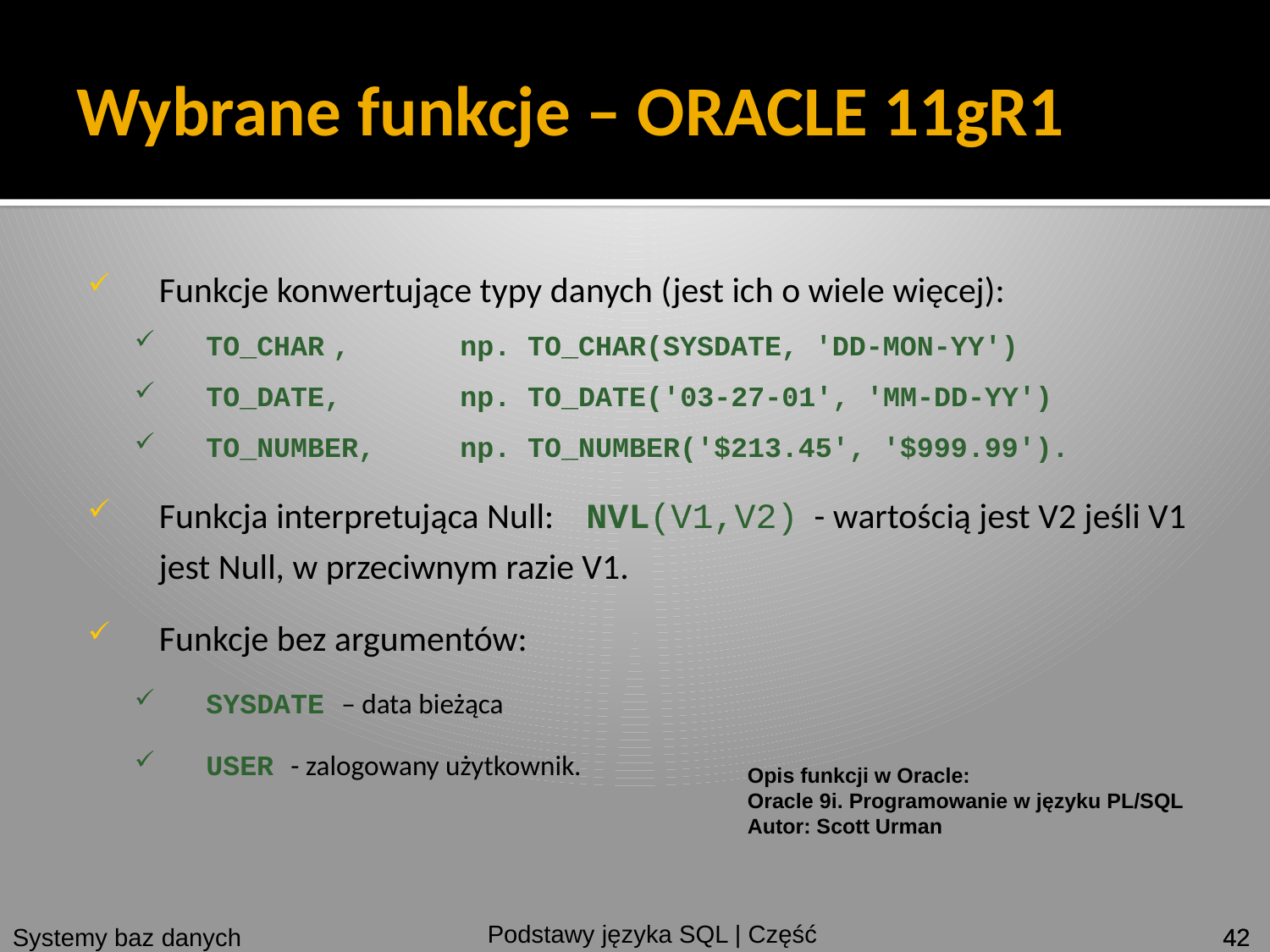

# Wybrane funkcje – ORACLE 11gR1
Funkcje konwertujące typy danych (jest ich o wiele więcej):
TO_CHAR	, 	np. TO_CHAR(SYSDATE, 'DD-MON-YY')
TO_DATE,	np. TO_DATE('03-27-01', 'MM-DD-YY')
TO_NUMBER,	np. TO_NUMBER('$213.45', '$999.99').
Funkcja interpretująca Null:    NVL(V1,V2)  - wartością jest V2 jeśli V1 jest Null, w przeciwnym razie V1.
Funkcje bez argumentów:
SYSDATE – data bieżąca
USER - zalogowany użytkownik.

Opis funkcji w Oracle:
Oracle 9i. Programowanie w języku PL/SQL
Autor: Scott Urman
Podstawy języka SQL | Część 4